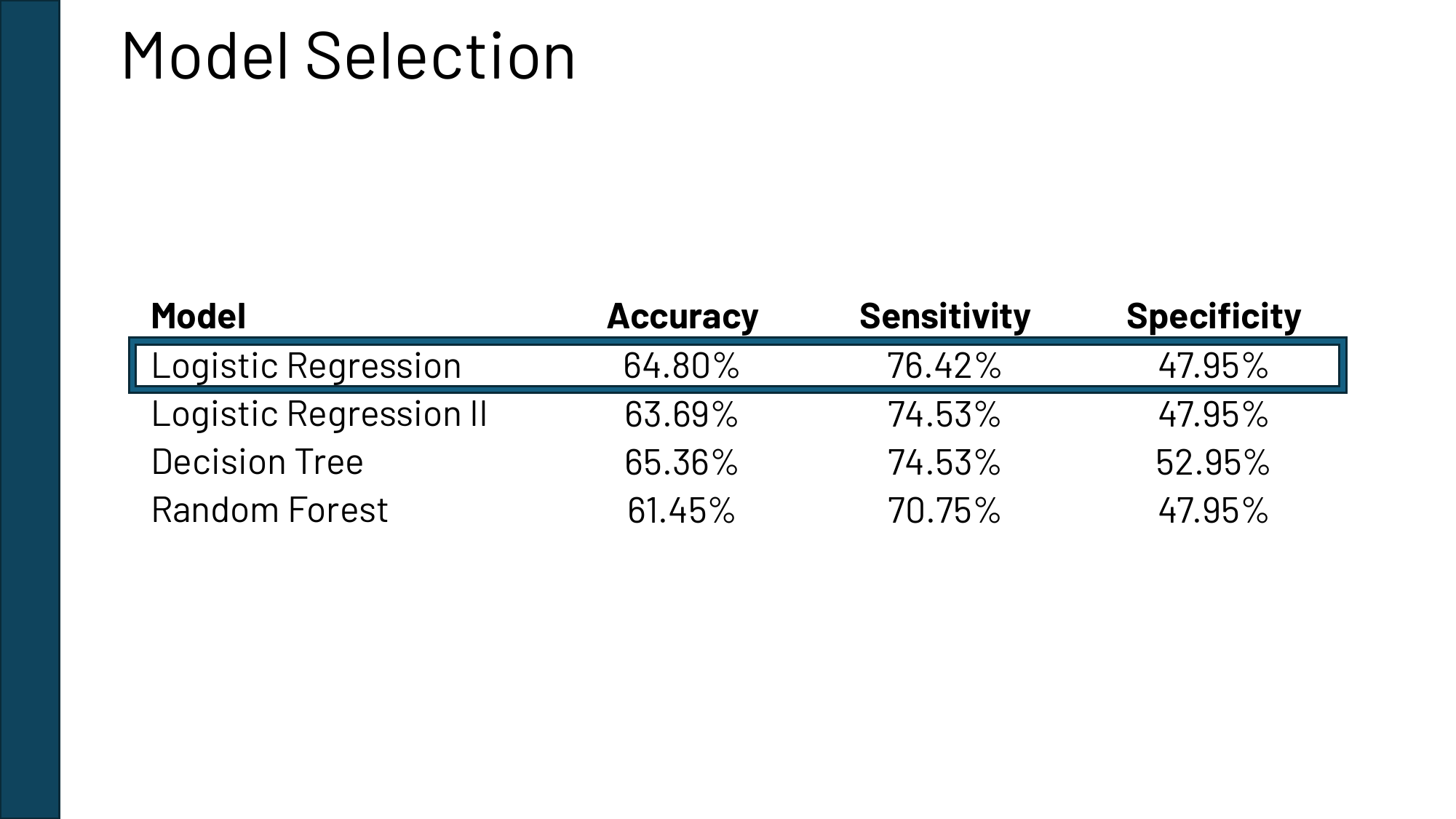

# Model Selection
| Model | Accuracy | Sensitivity | Specificity |
| --- | --- | --- | --- |
| Logistic Regression | 64.80% | 76.42% | 47.95% |
| Logistic Regression II | 63.69% | 74.53% | 47.95% |
| Decision Tree | 65.36% | 74.53% | 52.95% |
| Random Forest | 61.45% | 70.75% | 47.95% |